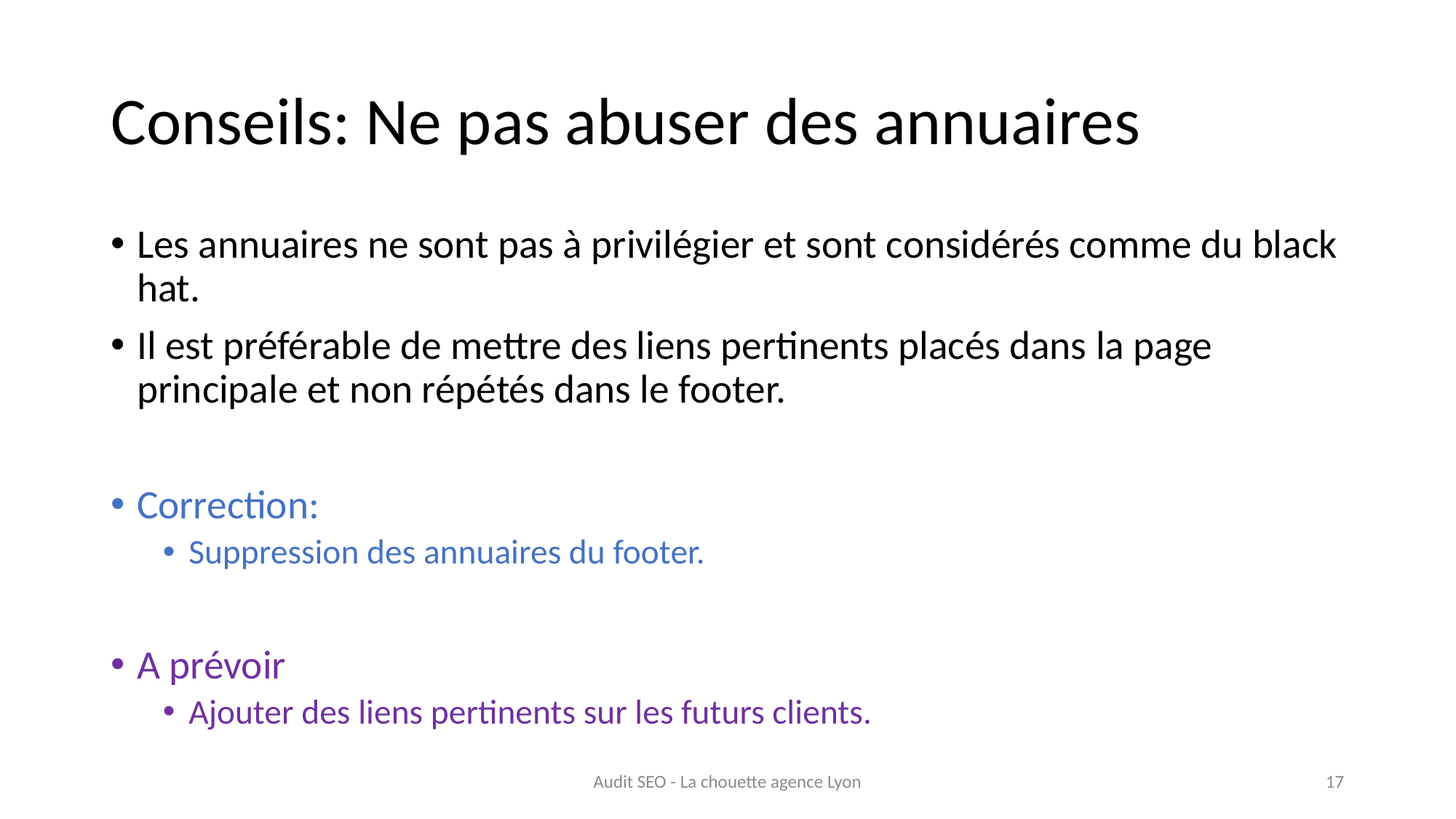

# Conseils: Ne pas abuser des annuaires
Les annuaires ne sont pas à privilégier et sont considérés comme du black hat.
Il est préférable de mettre des liens pertinents placés dans la page principale et non répétés dans le footer.

Correction:
Suppression des annuaires du footer.

A prévoir
Ajouter des liens pertinents sur les futurs clients.
Audit SEO - La chouette agence Lyon
17